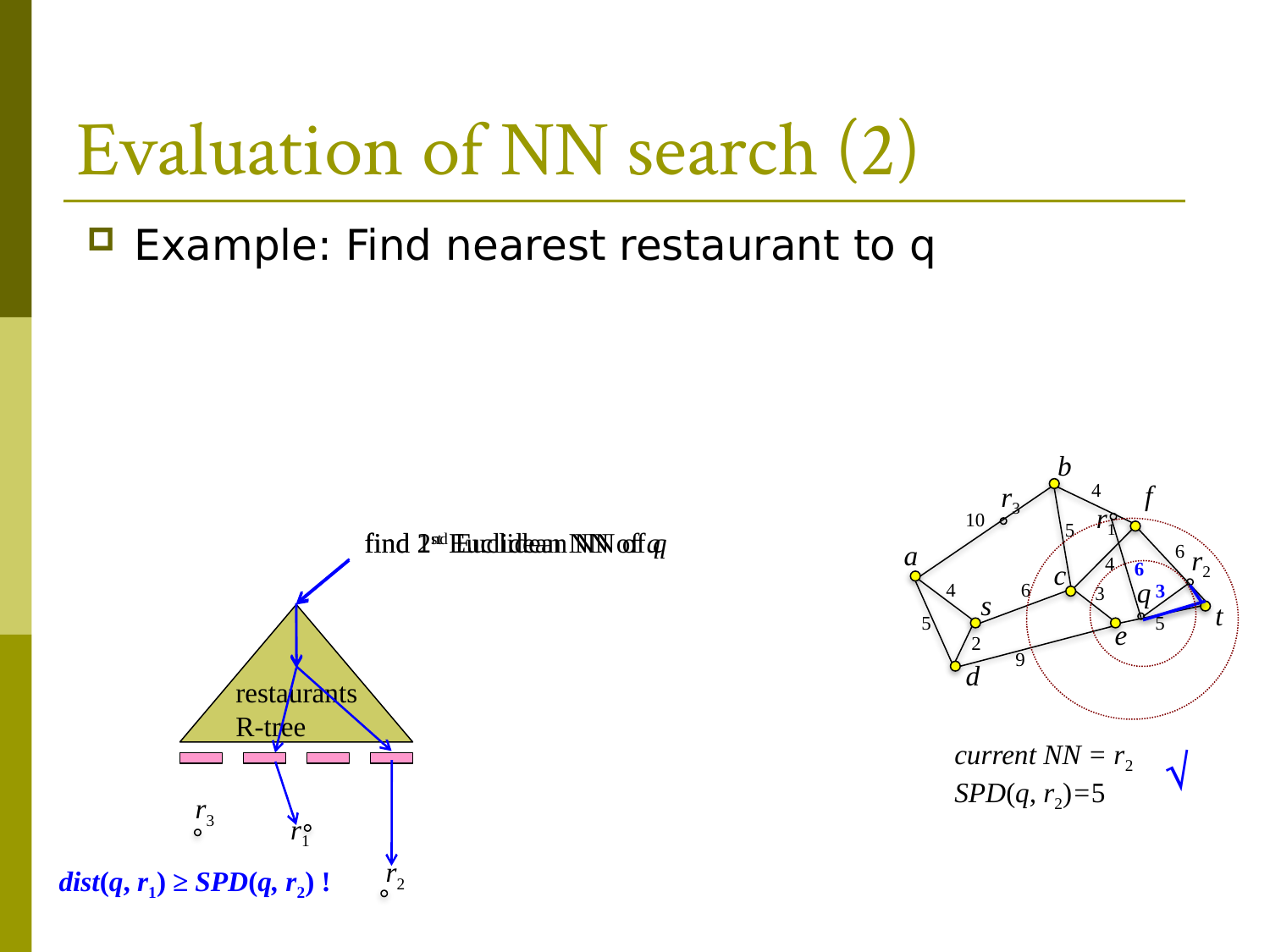

# Evaluation of NN search (2)
Example: Find nearest restaurant to q

b
4
f

10
5

a
6
4
c

4
6
3
s

t

5
5
e

2
9
d

r3
r1

find 2nd Euclidean NN of q

6
find 1st Euclidean NN of q

3
r2
q

restaurants
R-tree
current NN = r2
SPD(q, r2)=5
√

r3
r1

r2
dist(q, r1) ≥ SPD(q, r2) !